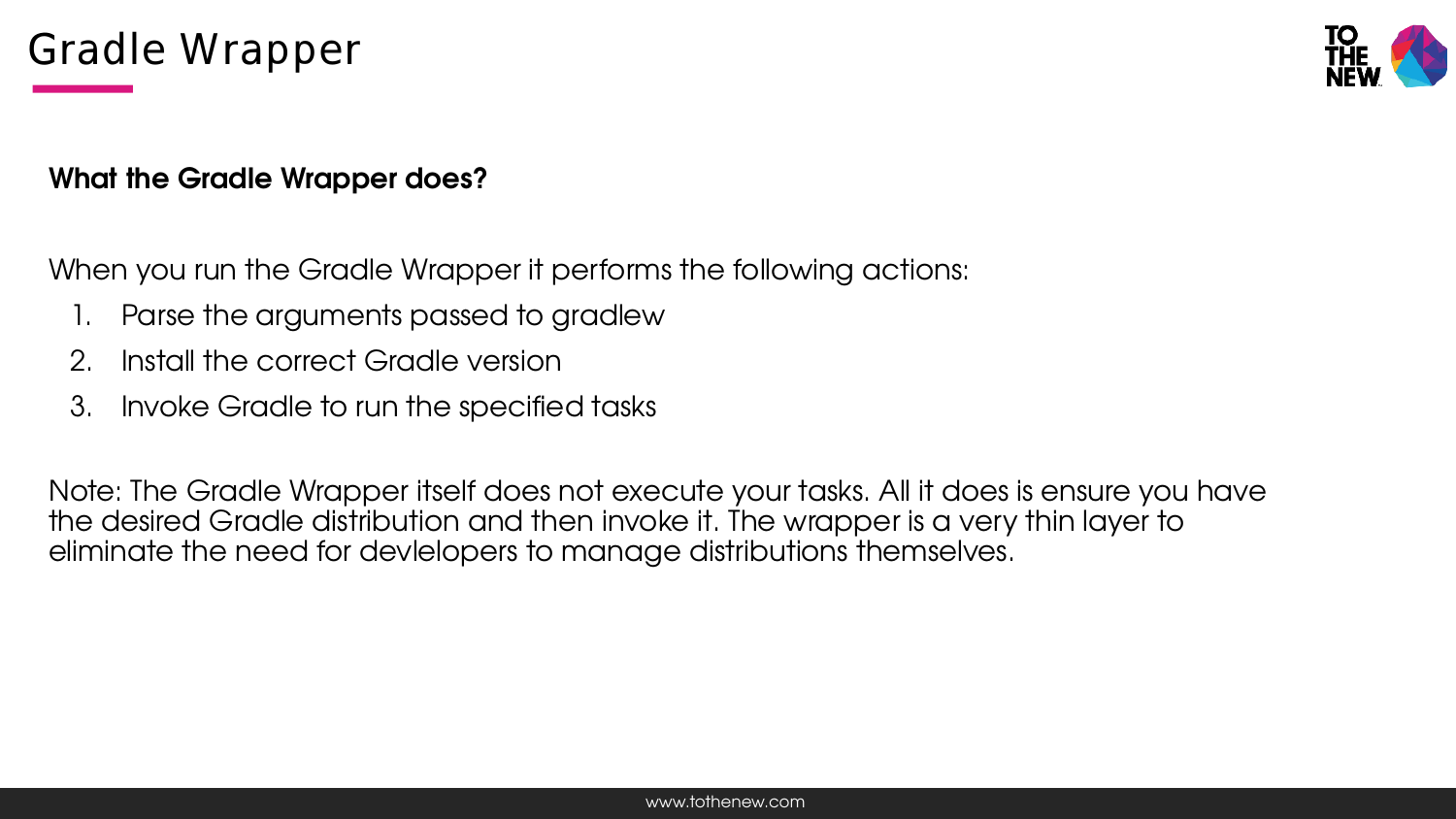

# Gradle Wrapper
What the Gradle Wrapper does?

When you run the Gradle Wrapper it performs the following actions:
Parse the arguments passed to gradlew
Install the correct Gradle version
Invoke Gradle to run the specified tasks

Note: The Gradle Wrapper itself does not execute your tasks. All it does is ensure you have the desired Gradle distribution and then invoke it. The wrapper is a very thin layer to eliminate the need for devlelopers to manage distributions themselves.